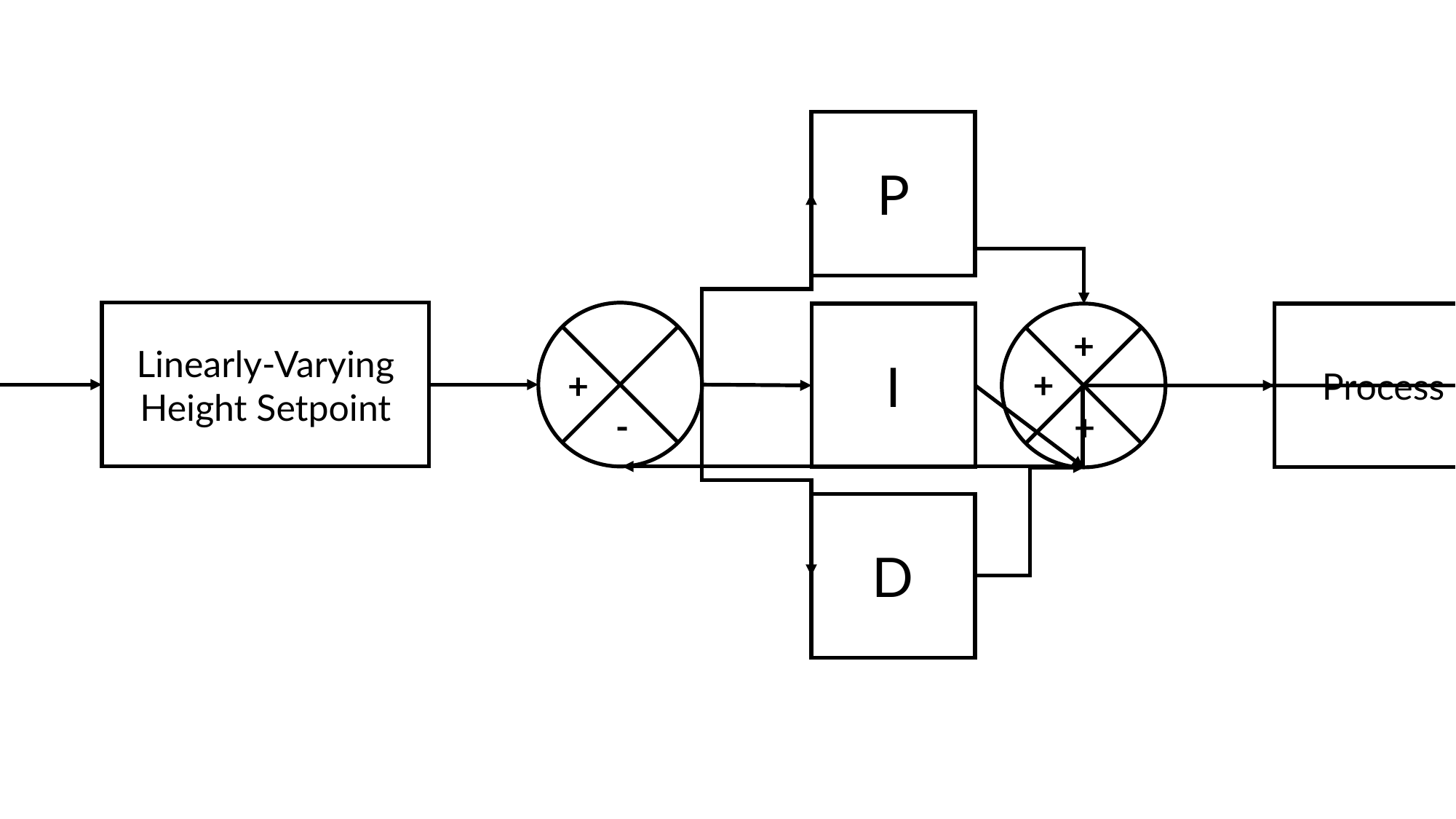

P

Linearly-Varying Height Setpoint
+

-

+
+
Process
D
I
+